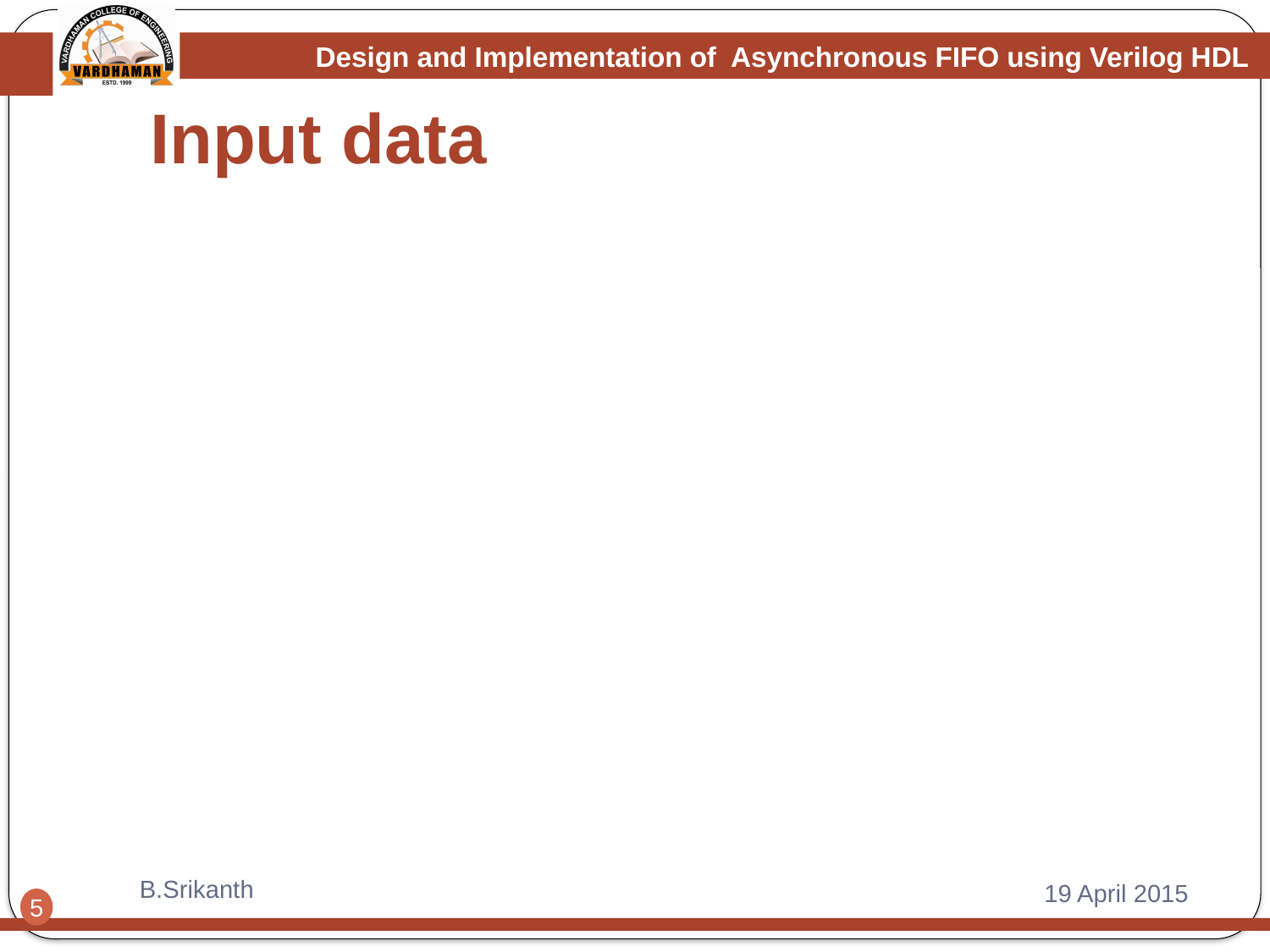

# Input data

B.Srikanth
19 April 2015
5